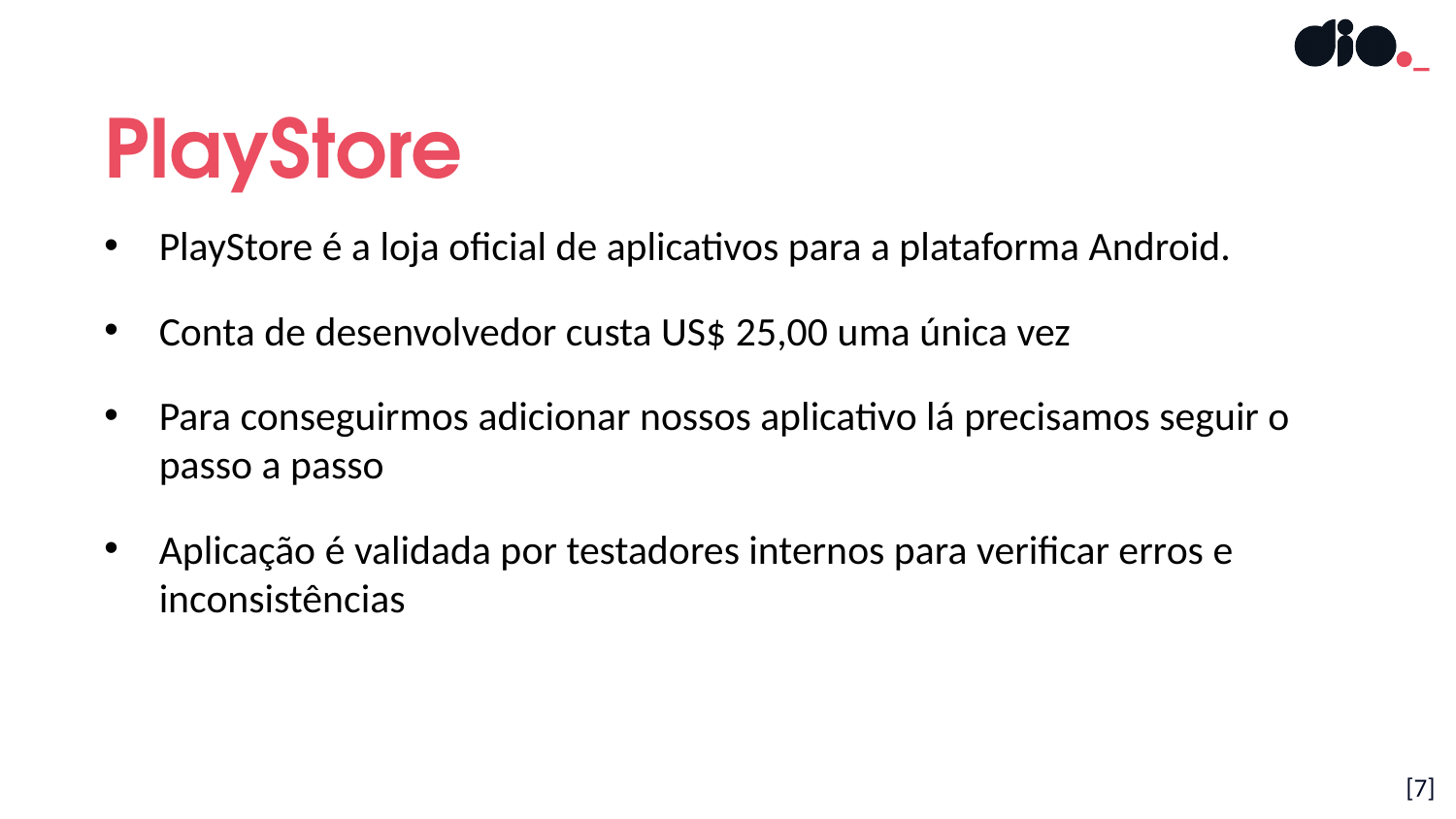

PlayStore
PlayStore é a loja oficial de aplicativos para a plataforma Android.
Conta de desenvolvedor custa US$ 25,00 uma única vez
Para conseguirmos adicionar nossos aplicativo lá precisamos seguir o passo a passo
Aplicação é validada por testadores internos para verificar erros e inconsistências

[7]